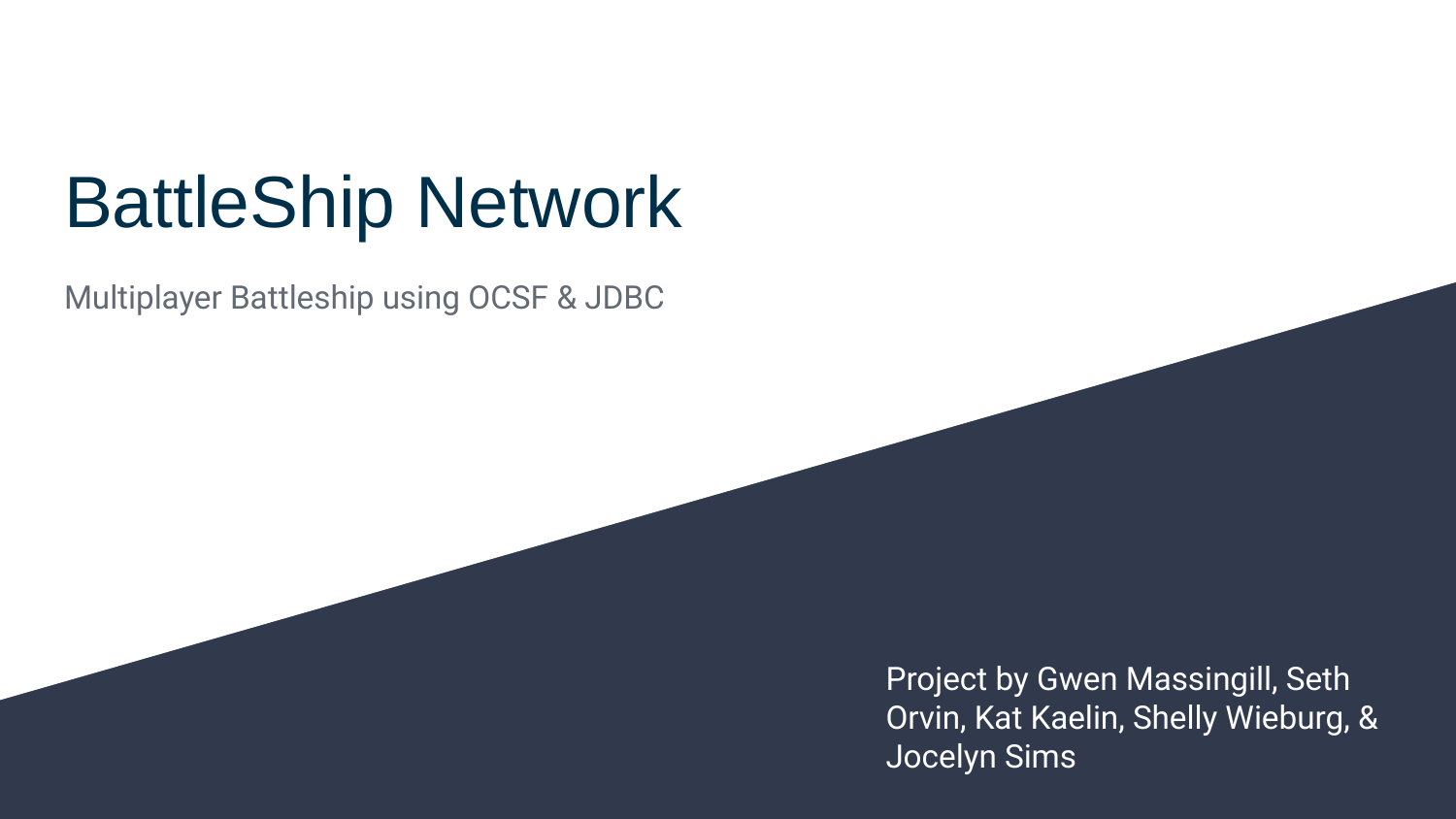

# BattleShip Network
Multiplayer Battleship using OCSF & JDBC
Project by Gwen Massingill, Seth Orvin, Kat Kaelin, Shelly Wieburg, & Jocelyn Sims